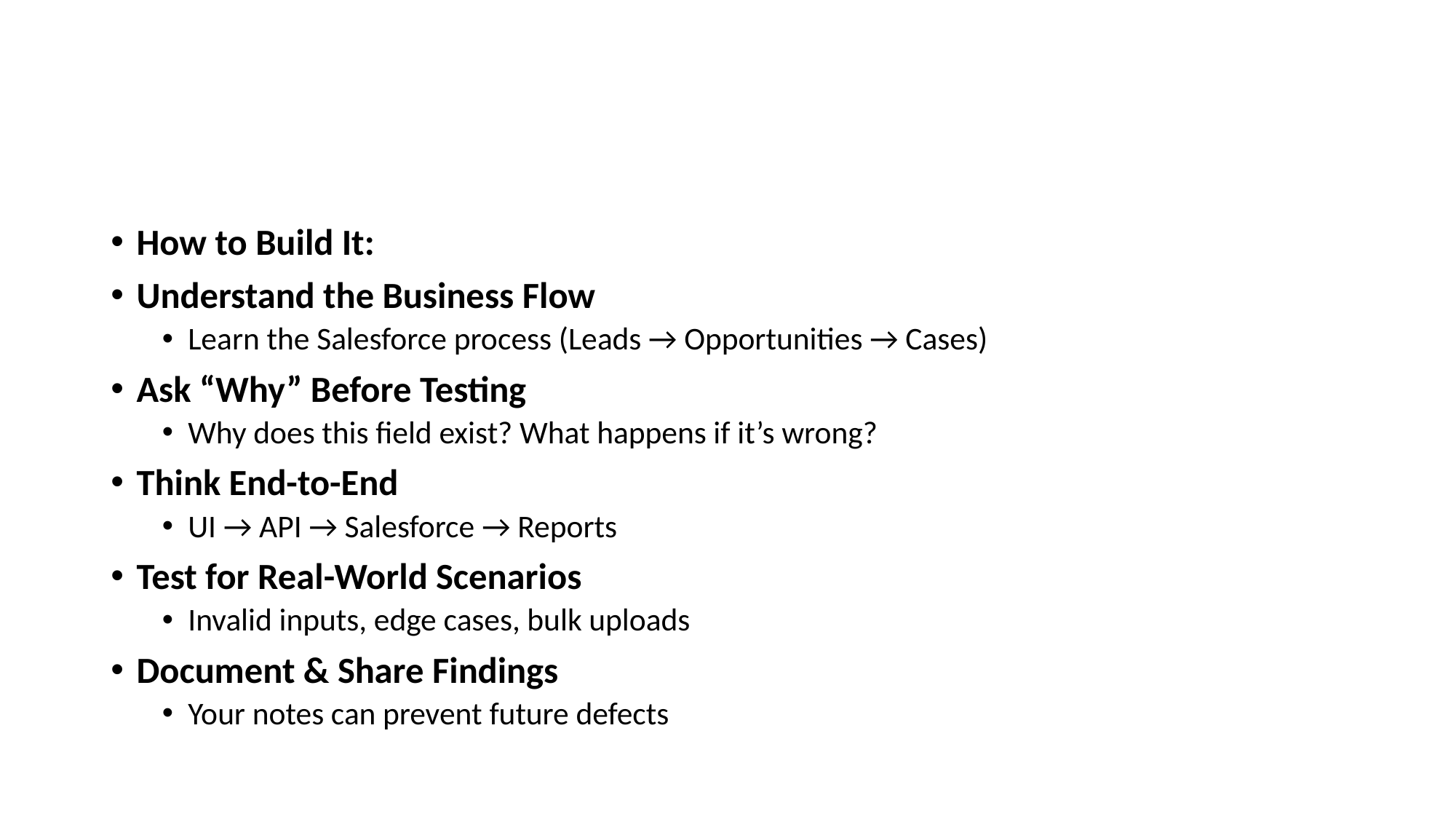

#
How to Build It:
Understand the Business Flow
Learn the Salesforce process (Leads → Opportunities → Cases)
Ask “Why” Before Testing
Why does this field exist? What happens if it’s wrong?
Think End-to-End
UI → API → Salesforce → Reports
Test for Real-World Scenarios
Invalid inputs, edge cases, bulk uploads
Document & Share Findings
Your notes can prevent future defects